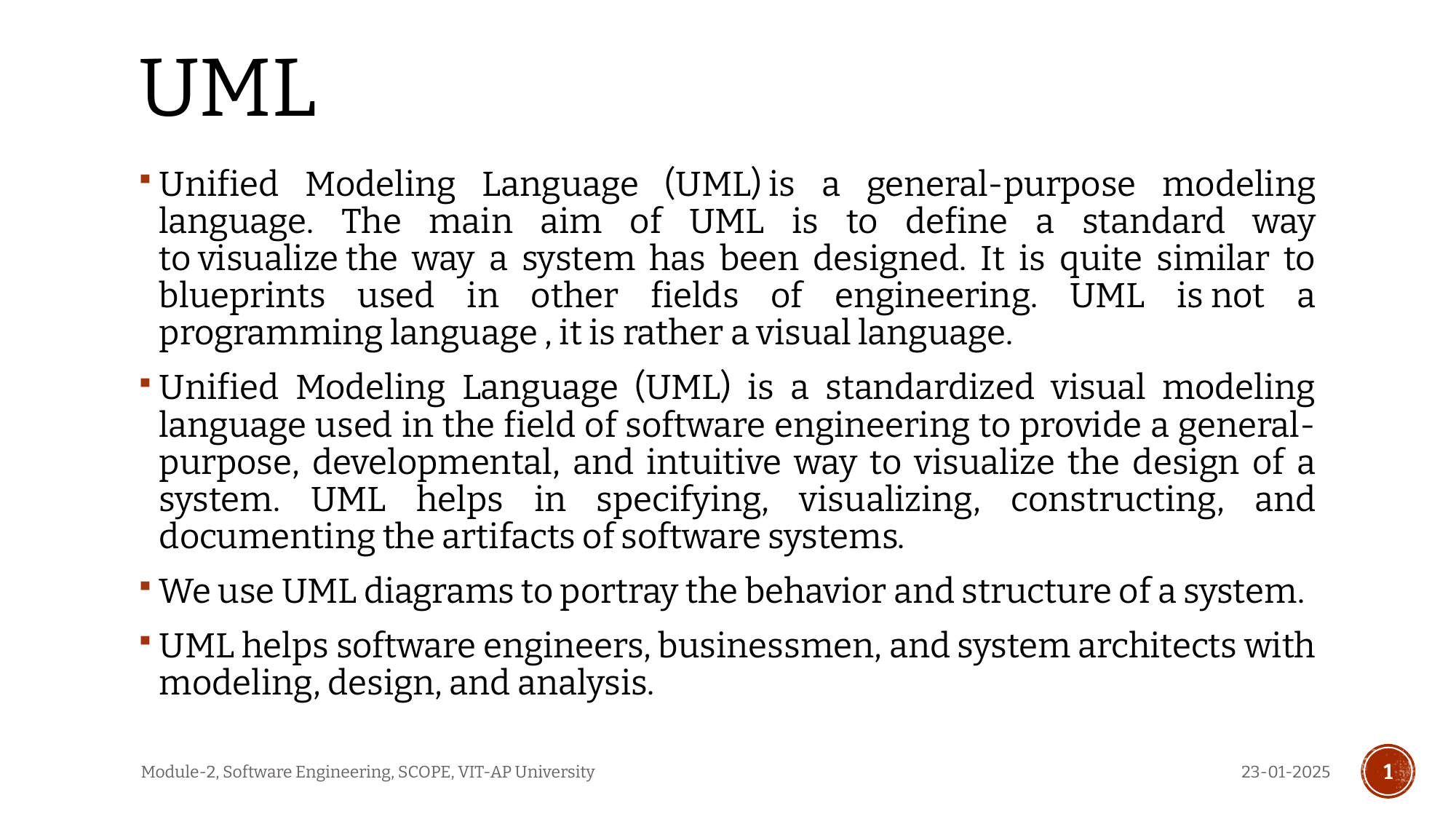

# UML
Unified Modeling Language (UML) is a general-purpose modeling language. The main aim of UML is to define a standard way to visualize the way a system has been designed. It is quite similar to blueprints used in other fields of engineering. UML is not a programming language , it is rather a visual language.
Unified Modeling Language (UML) is a standardized visual modeling language used in the field of software engineering to provide a general-purpose, developmental, and intuitive way to visualize the design of a system. UML helps in specifying, visualizing, constructing, and documenting the artifacts of software systems.
We use UML diagrams to portray the behavior and structure of a system.
UML helps software engineers, businessmen, and system architects with modeling, design, and analysis.

Module-2, Software Engineering, SCOPE, VIT-AP University
23-01-2025
1